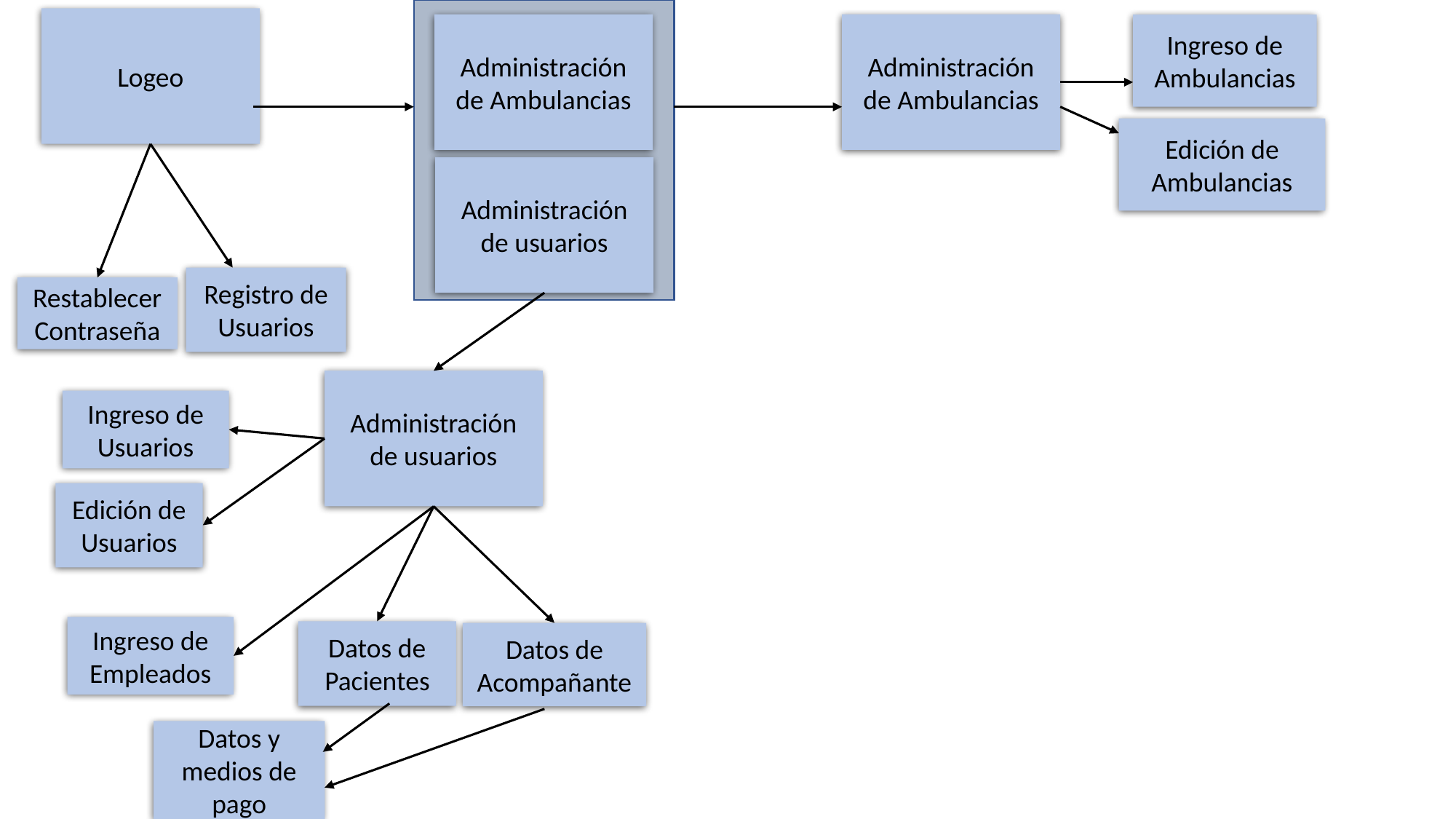

Logeo
Administración de Ambulancias
Administración de Ambulancias
Ingreso de Ambulancias
Edición de Ambulancias
Administración de usuarios
Registro de Usuarios
Restablecer Contraseña
Administración de usuarios
Ingreso de Usuarios
Edición de Usuarios
Ingreso de Empleados
Datos de Pacientes
Datos de Acompañante
Datos y medios de pago